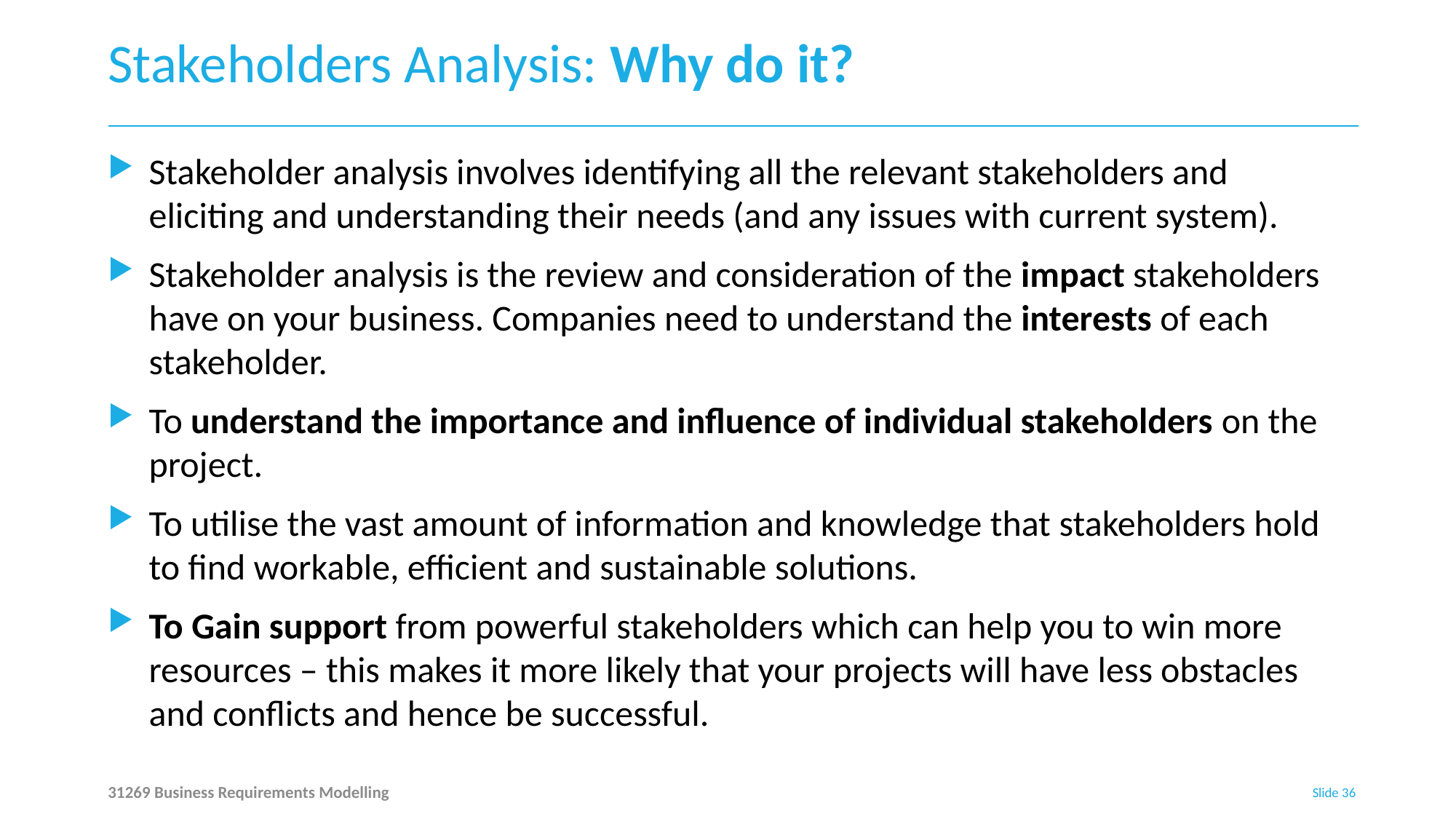

# Stakeholders Analysis: Why do it?
Stakeholder analysis involves identifying all the relevant stakeholders and eliciting and understanding their needs (and any issues with current system).
Stakeholder analysis is the review and consideration of the impact stakeholders have on your business. Companies need to understand the interests of each stakeholder.
To understand the importance and influence of individual stakeholders on the project.
To utilise the vast amount of information and knowledge that stakeholders hold to find workable, efficient and sustainable solutions.
To Gain support from powerful stakeholders which can help you to win more resources – this makes it more likely that your projects will have less obstacles and conflicts and hence be successful.
31269 Business Requirements Modelling
Slide 36